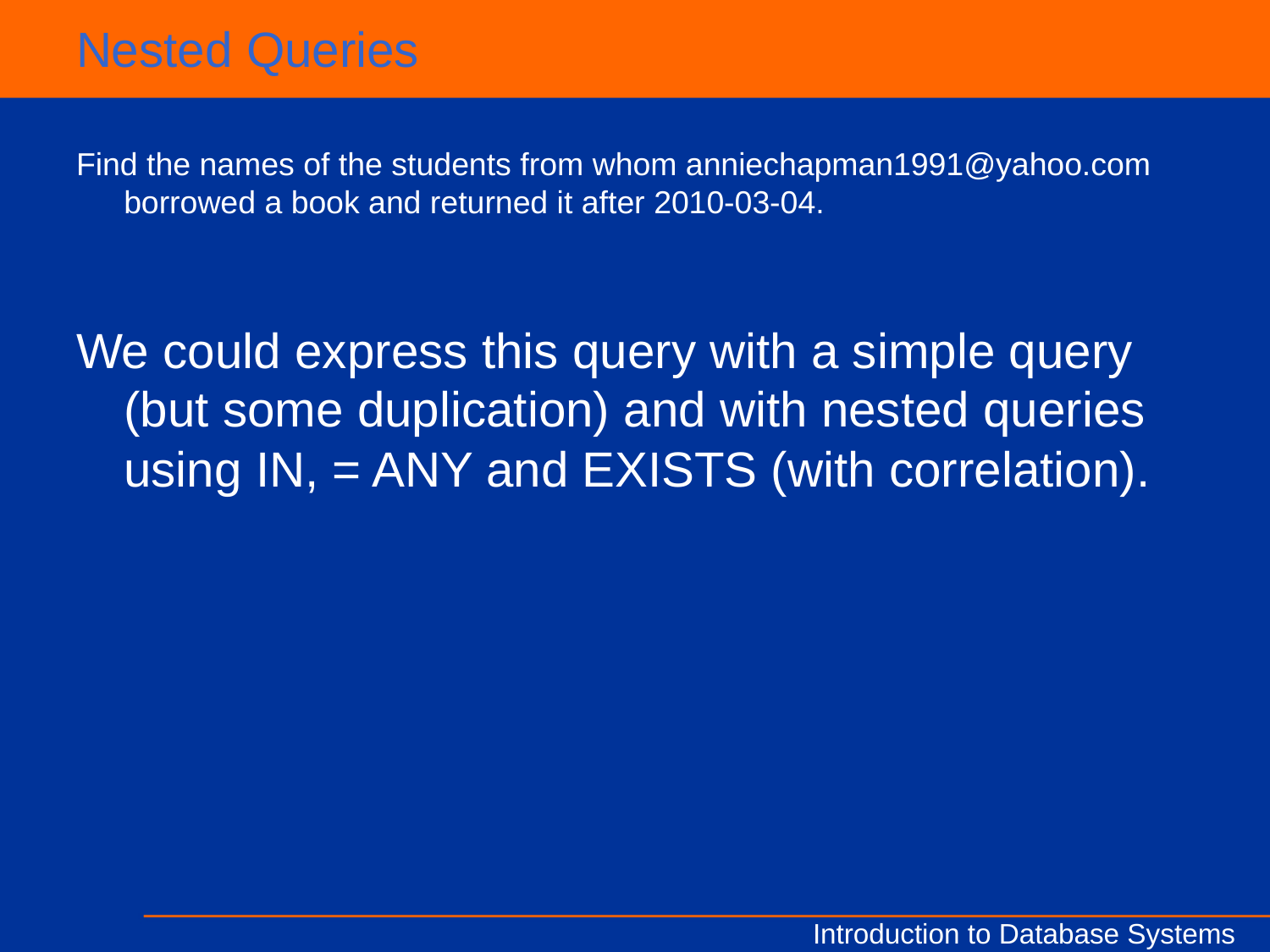

# Nested Queries
Find the names of the students from whom anniechapman1991@yahoo.com borrowed a book and returned it after 2010-03-04.

We could express this query with a simple query (but some duplication) and with nested queries using IN, = ANY and EXISTS (with correlation).
Introduction to Database Systems